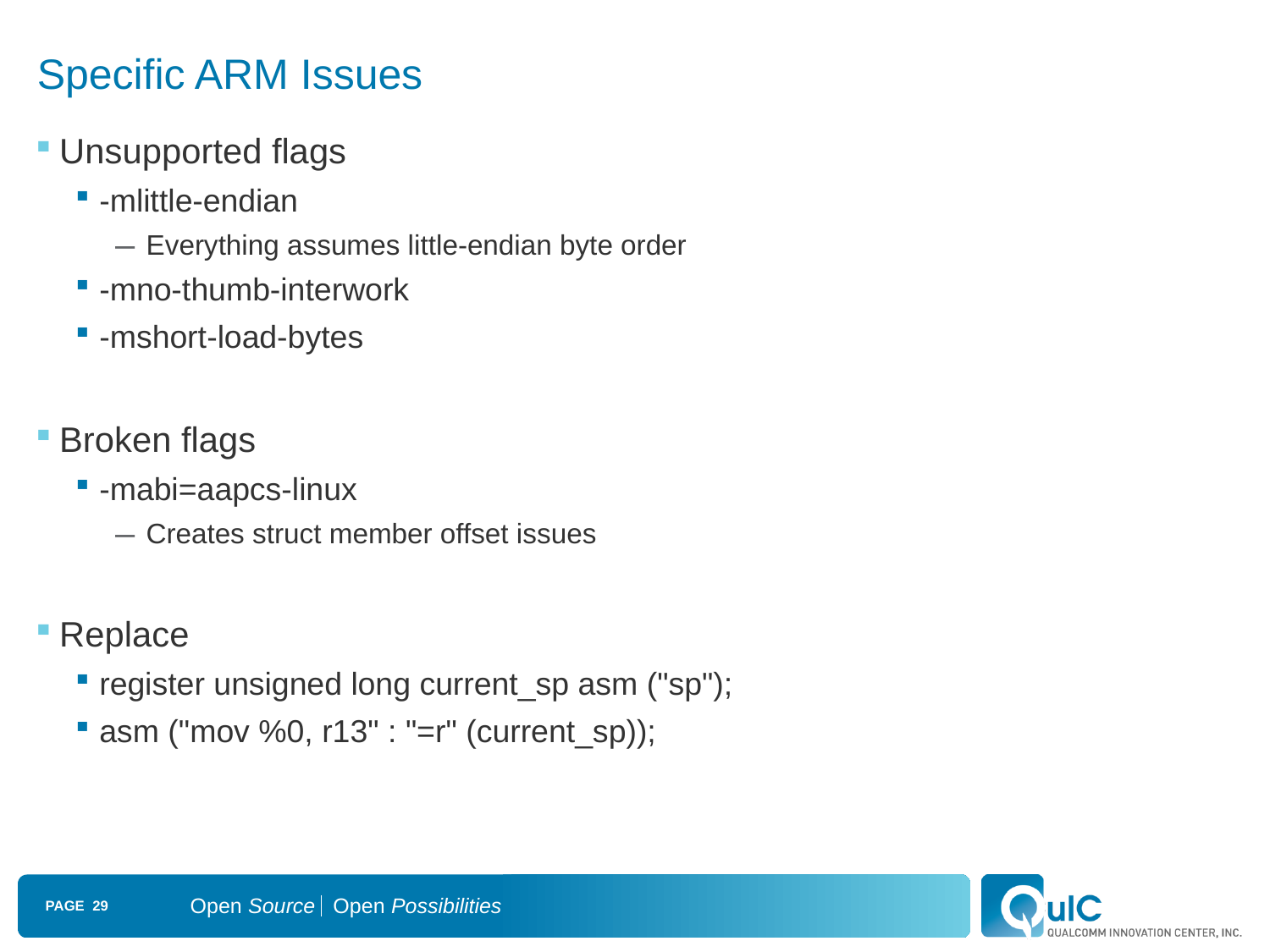

# Specific ARM Issues
Unsupported flags
-mlittle-endian
Everything assumes little-endian byte order
-mno-thumb-interwork
-mshort-load-bytes

Broken flags
-mabi=aapcs-linux
Creates struct member offset issues

Replace
register unsigned long current_sp asm ("sp");
asm ("mov %0, r13" : "=r" (current_sp));